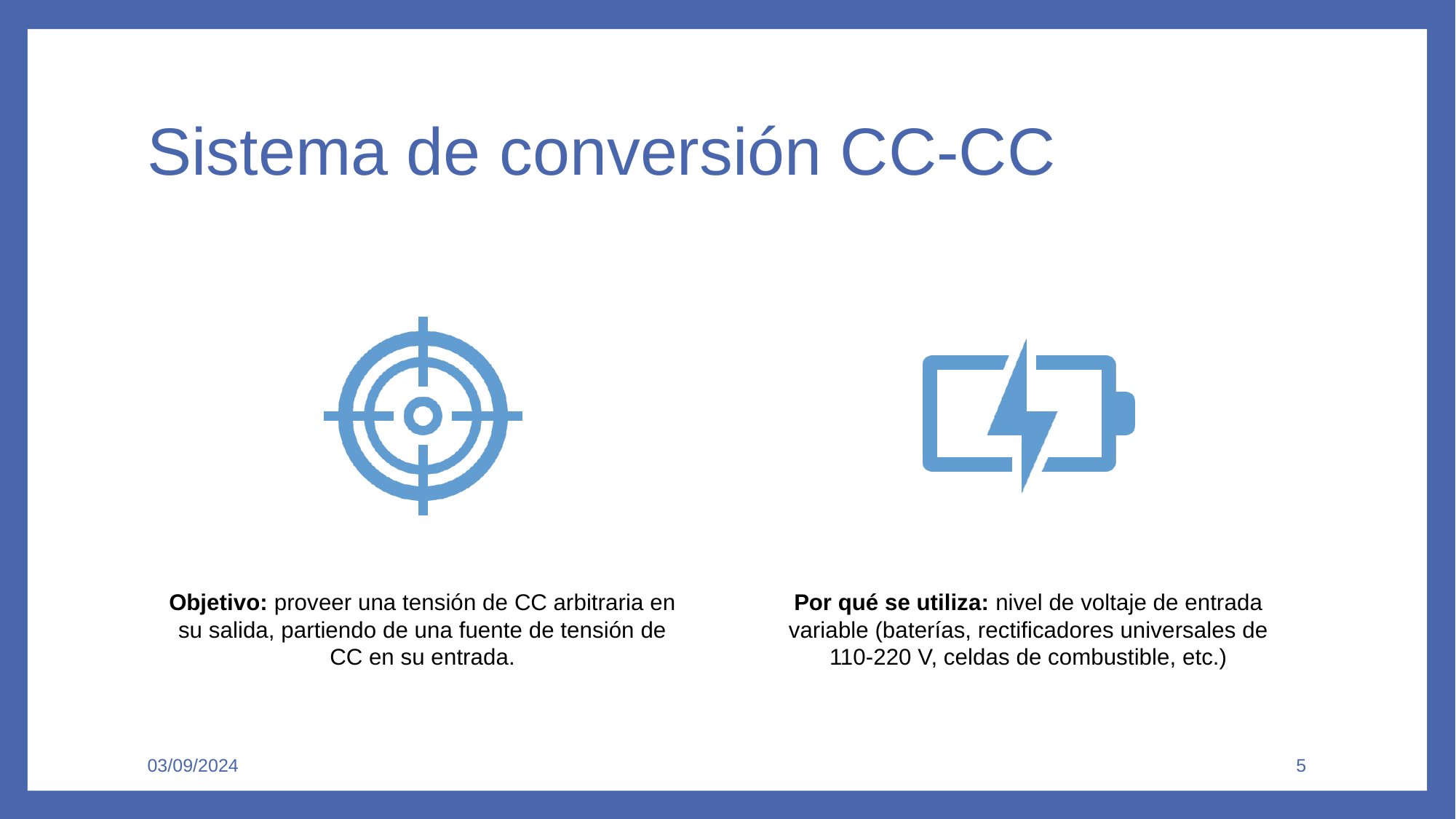

# Sistema de conversión CC-CC
Objetivo: proveer una tensión de CC arbitraria en su salida, partiendo de una fuente de tensión de CC en su entrada.
Por qué se utiliza: nivel de voltaje de entrada variable (baterías, rectificadores universales de 110-220 V, celdas de combustible, etc.)
03/09/2024
5